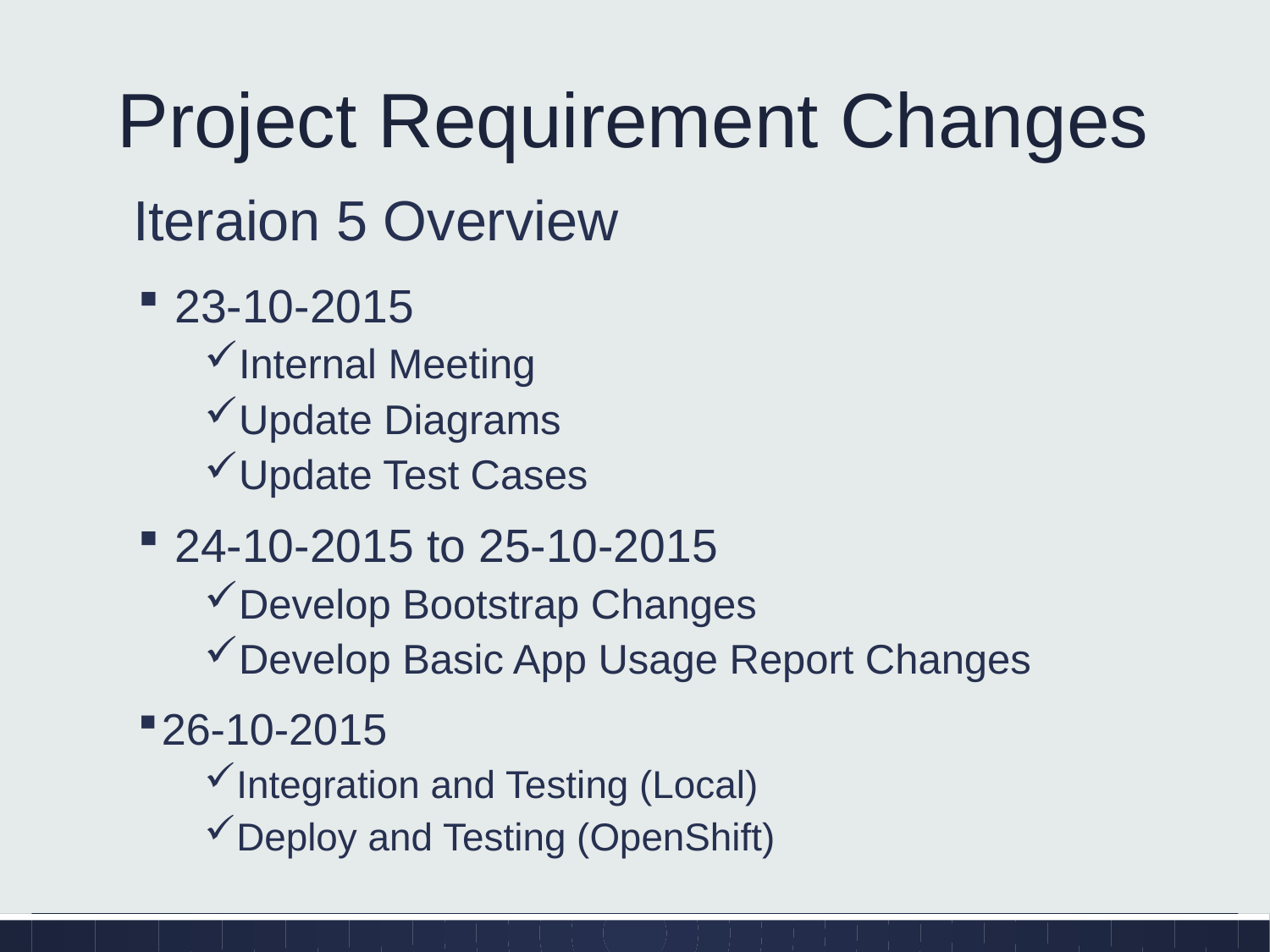

# Project Requirement Changes
Iteraion 5 Overview
 23-10-2015
Internal Meeting
Update Diagrams
Update Test Cases
 24-10-2015 to 25-10-2015
Develop Bootstrap Changes
Develop Basic App Usage Report Changes
26-10-2015
Integration and Testing (Local)
Deploy and Testing (OpenShift)